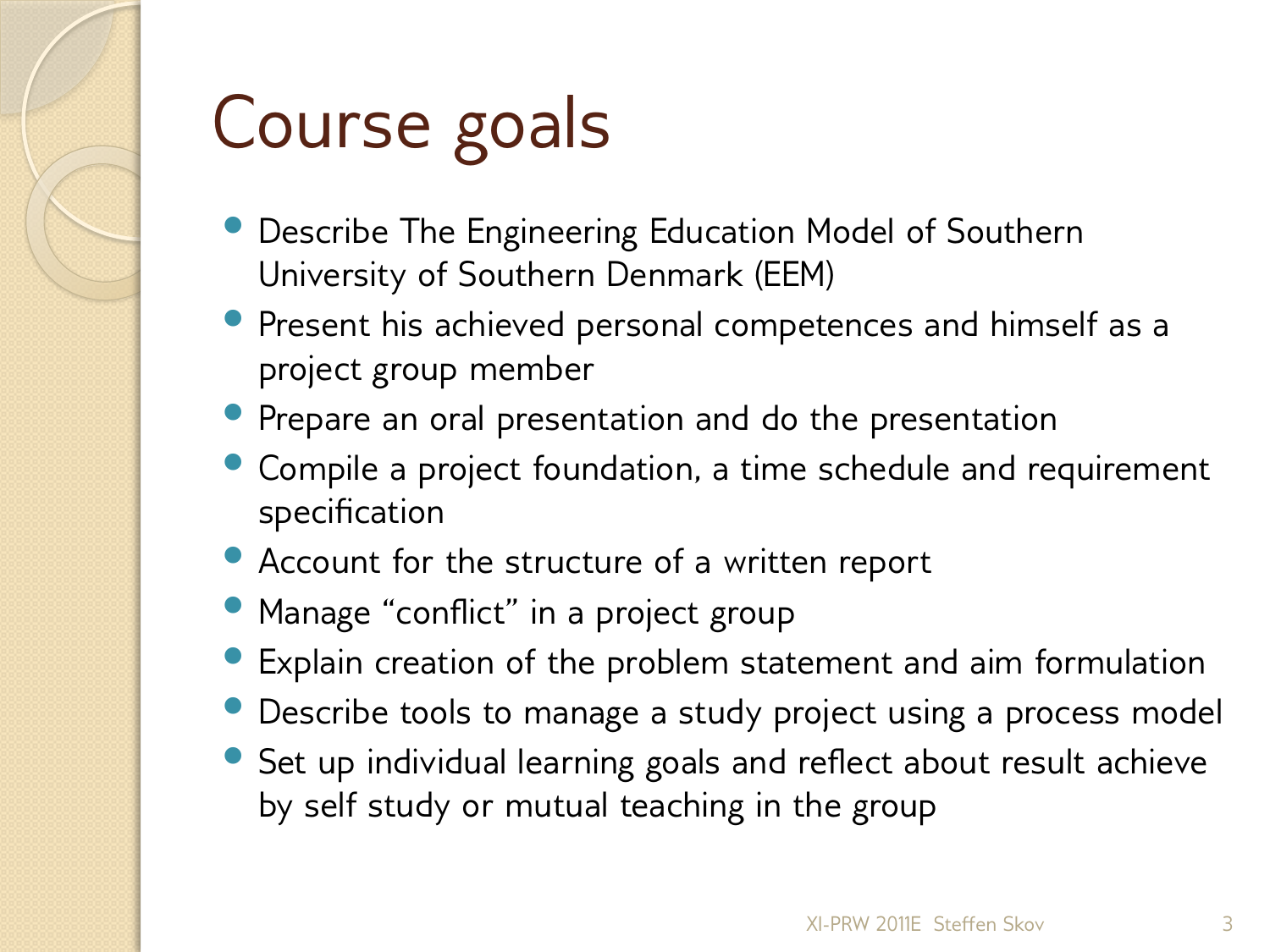

# Course goals
Describe The Engineering Education Model of Southern University of Southern Denmark (EEM)
Present his achieved personal competences and himself as a project group member
Prepare an oral presentation and do the presentation
Compile a project foundation, a time schedule and requirement specification
Account for the structure of a written report
Manage “conflict” in a project group
Explain creation of the problem statement and aim formulation
Describe tools to manage a study project using a process model
Set up individual learning goals and reflect about result achieve by self study or mutual teaching in the group
XI-PRW 2011E  Steffen Skov
3